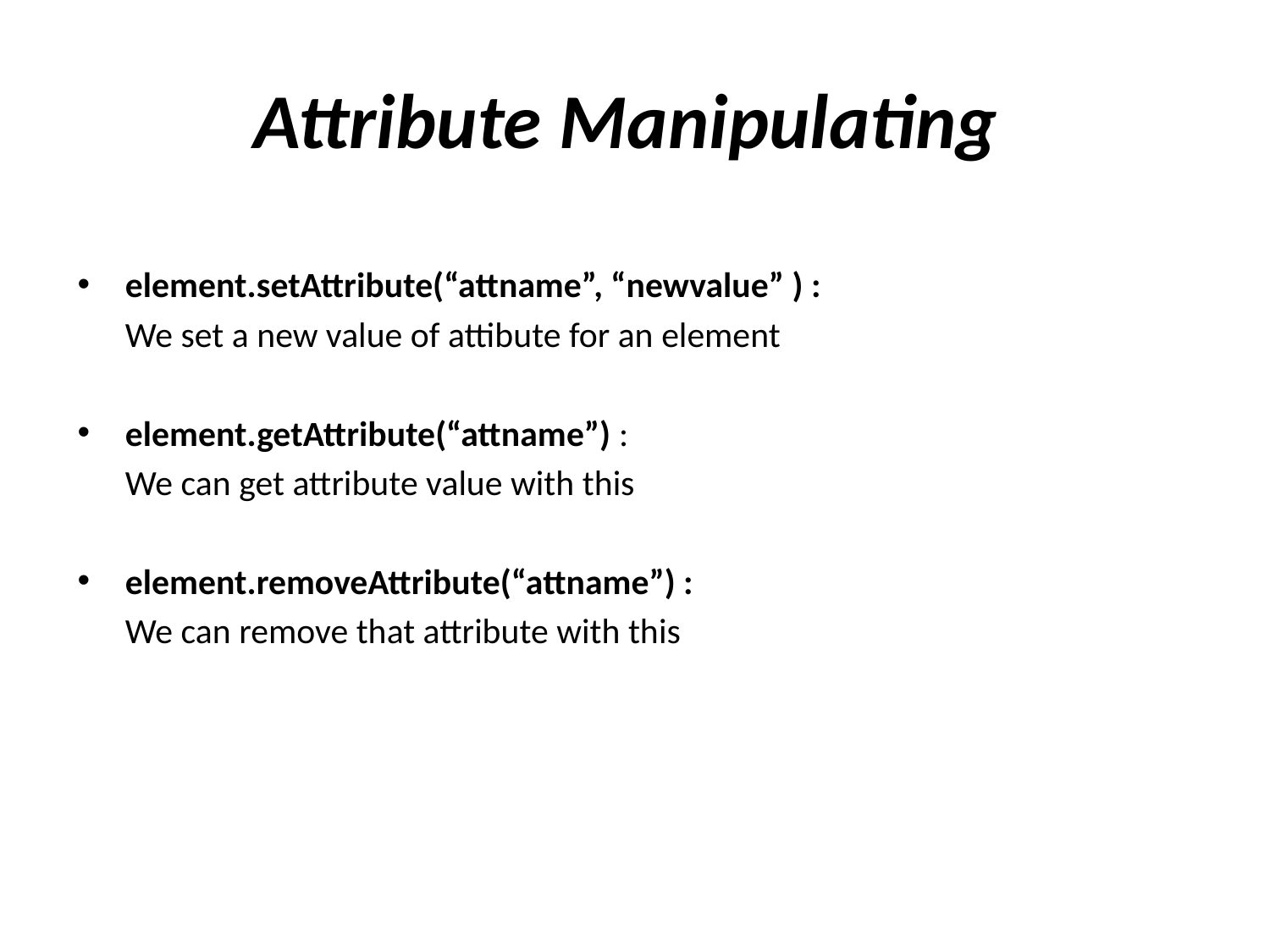

# Attribute Manipulating
element.setAttribute(“attname”, “newvalue” ) :
	We set a new value of attibute for an element

element.getAttribute(“attname”) :
	We can get attribute value with this

element.removeAttribute(“attname”) :
	We can remove that attribute with this